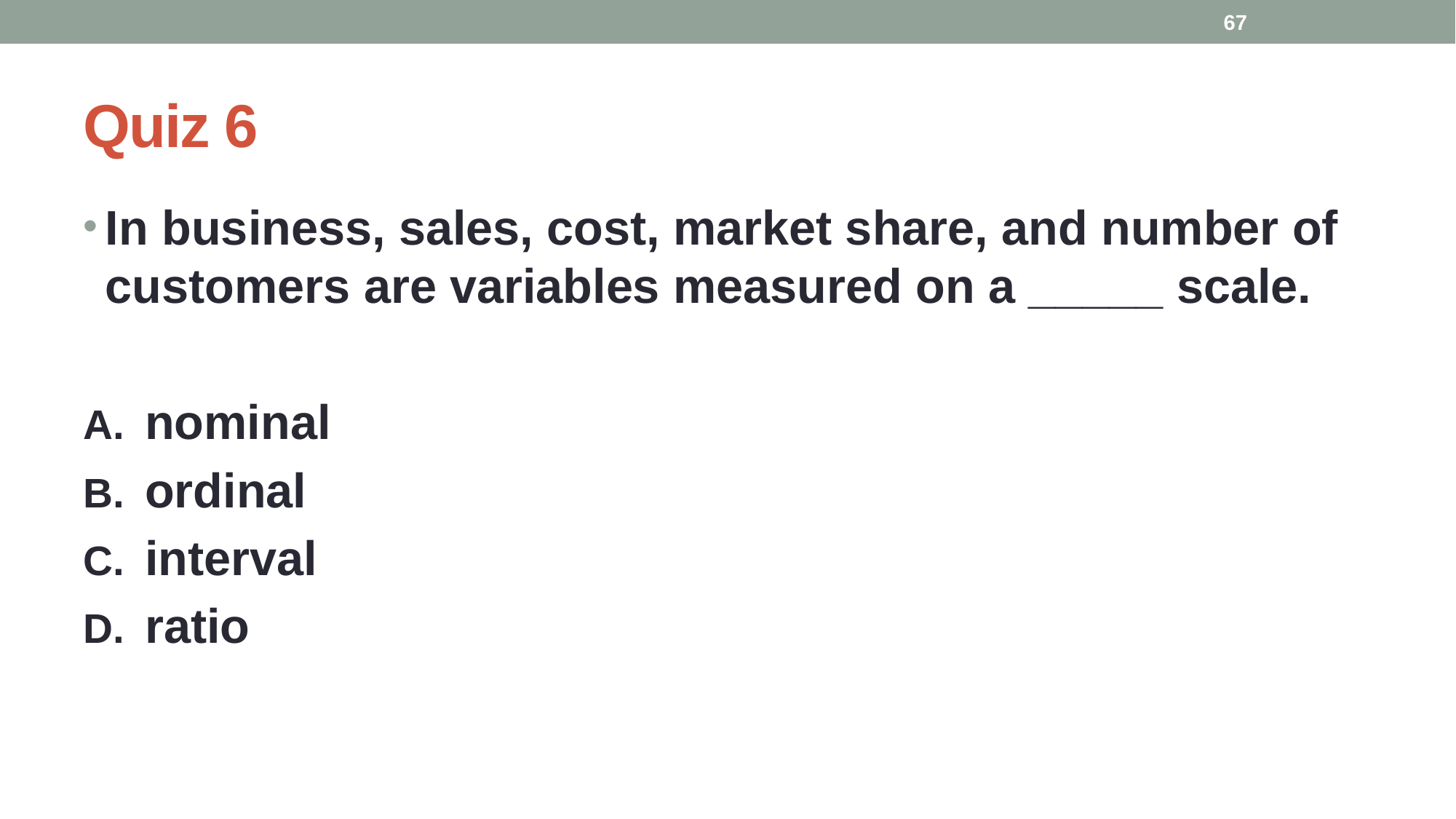

67
# Quiz 6
In business, sales, cost, market share, and number of customers are variables measured on a _____ scale.

nominal
ordinal
interval
ratio